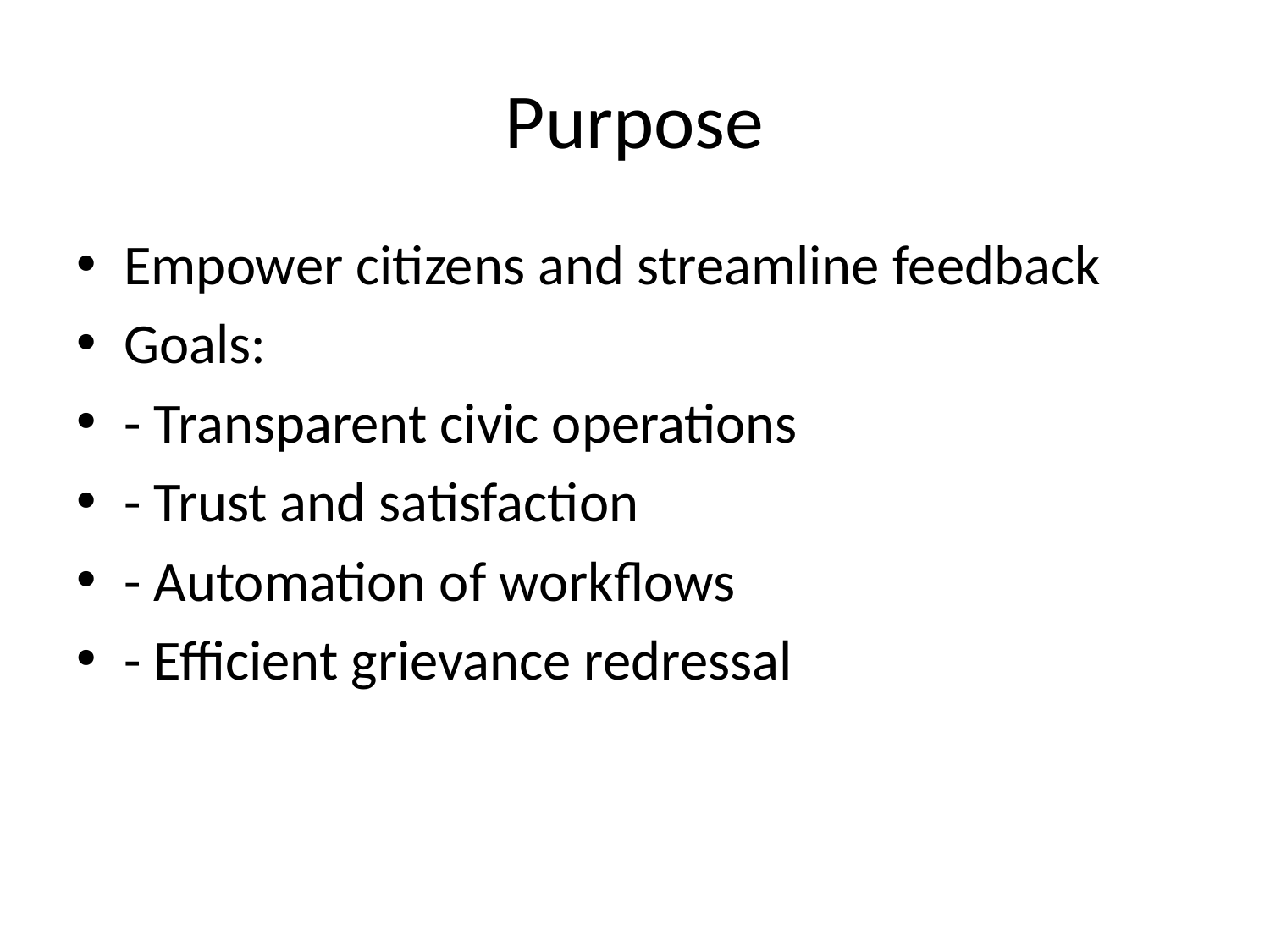

# Purpose
Empower citizens and streamline feedback
Goals:
- Transparent civic operations
- Trust and satisfaction
- Automation of workflows
- Efficient grievance redressal